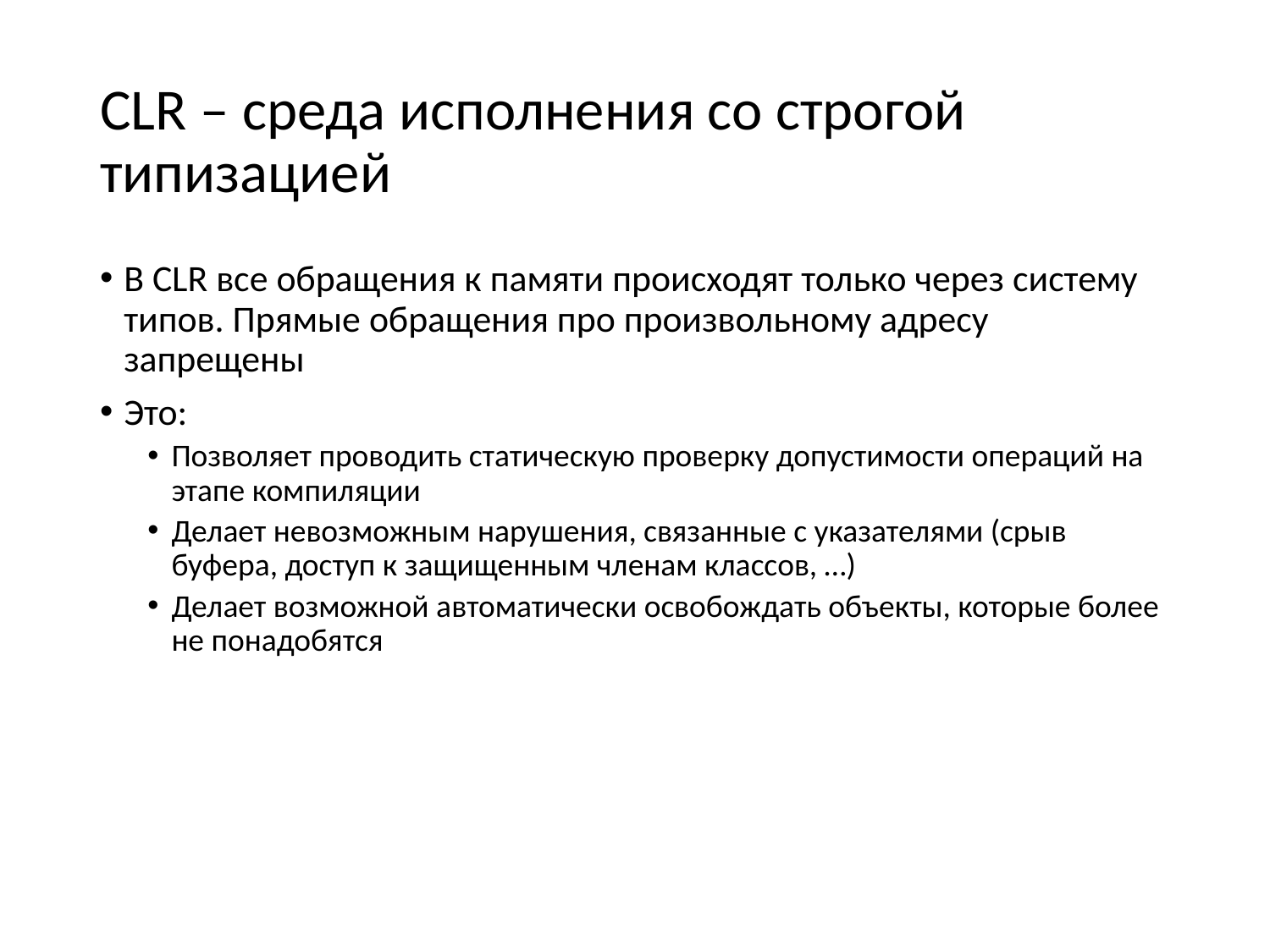

# CLR – среда исполнения со строгой типизацией
В CLR все обращения к памяти происходят только через систему типов. Прямые обращения про произвольному адресу запрещены
Это:
Позволяет проводить статическую проверку допустимости операций на этапе компиляции
Делает невозможным нарушения, связанные с указателями (срыв буфера, доступ к защищенным членам классов, …)
Делает возможной автоматически освобождать объекты, которые более не понадобятся